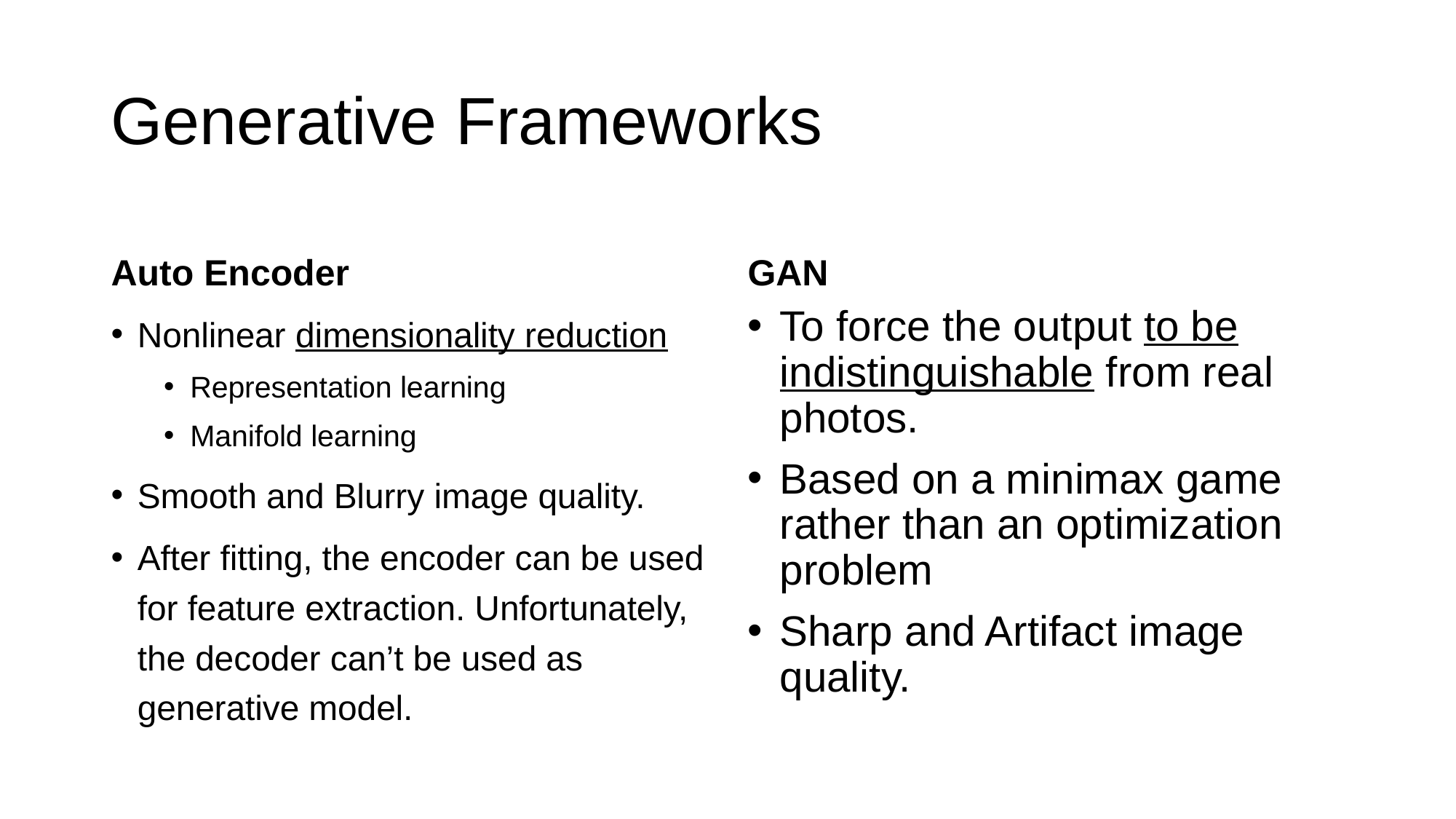

# Generative Frameworks
Auto Encoder
GAN
Nonlinear dimensionality reduction
Representation learning
Manifold learning
Smooth and Blurry image quality.
After fitting, the encoder can be used for feature extraction. Unfortunately, the decoder can’t be used as generative model.

To force the output to be indistinguishable from real photos.
Based on a minimax game rather than an optimization problem
Sharp and Artifact image quality.